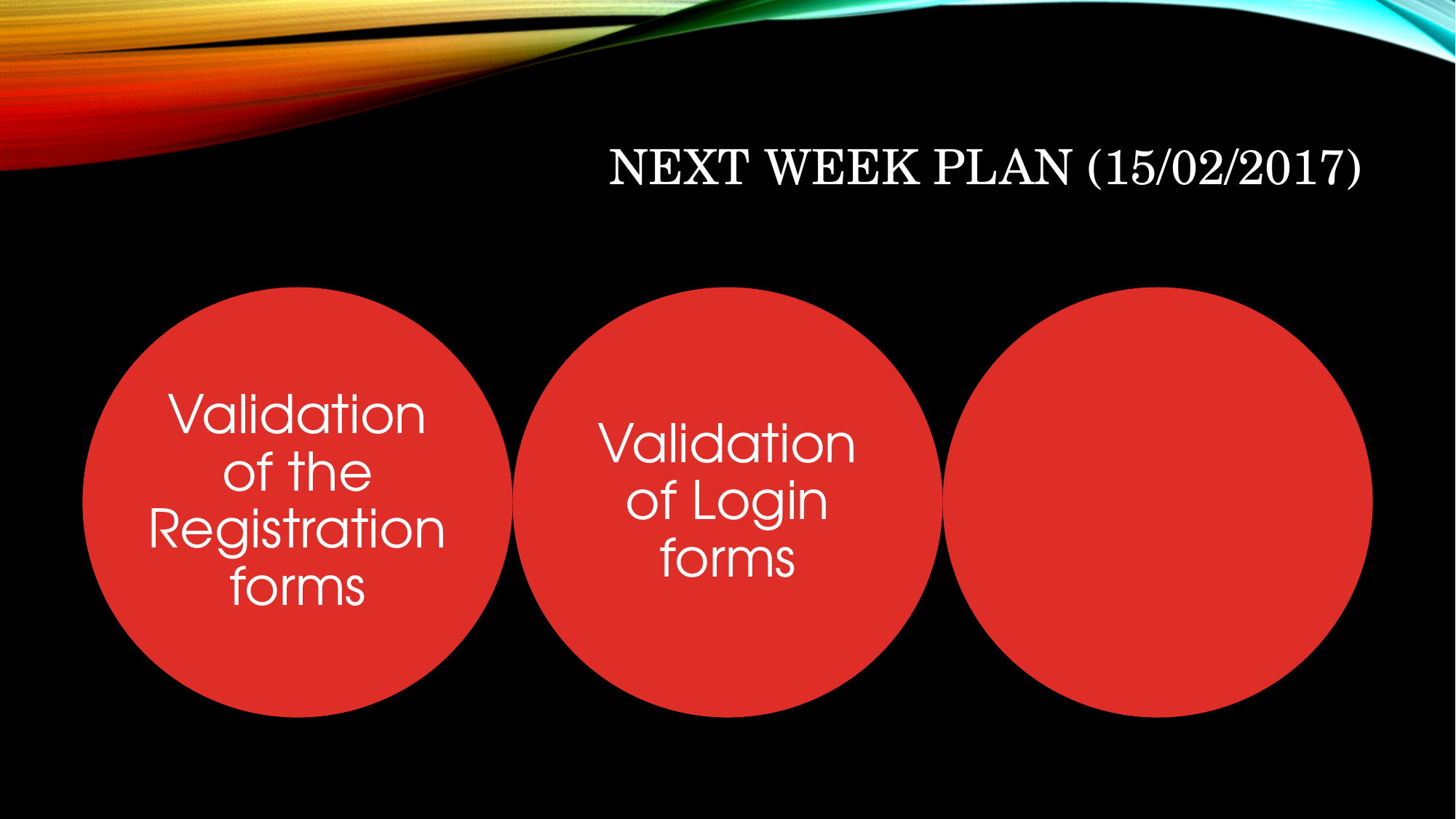

# Next week PLAN (15/02/2017)
Validation of the Registration forms
Validation of Login forms